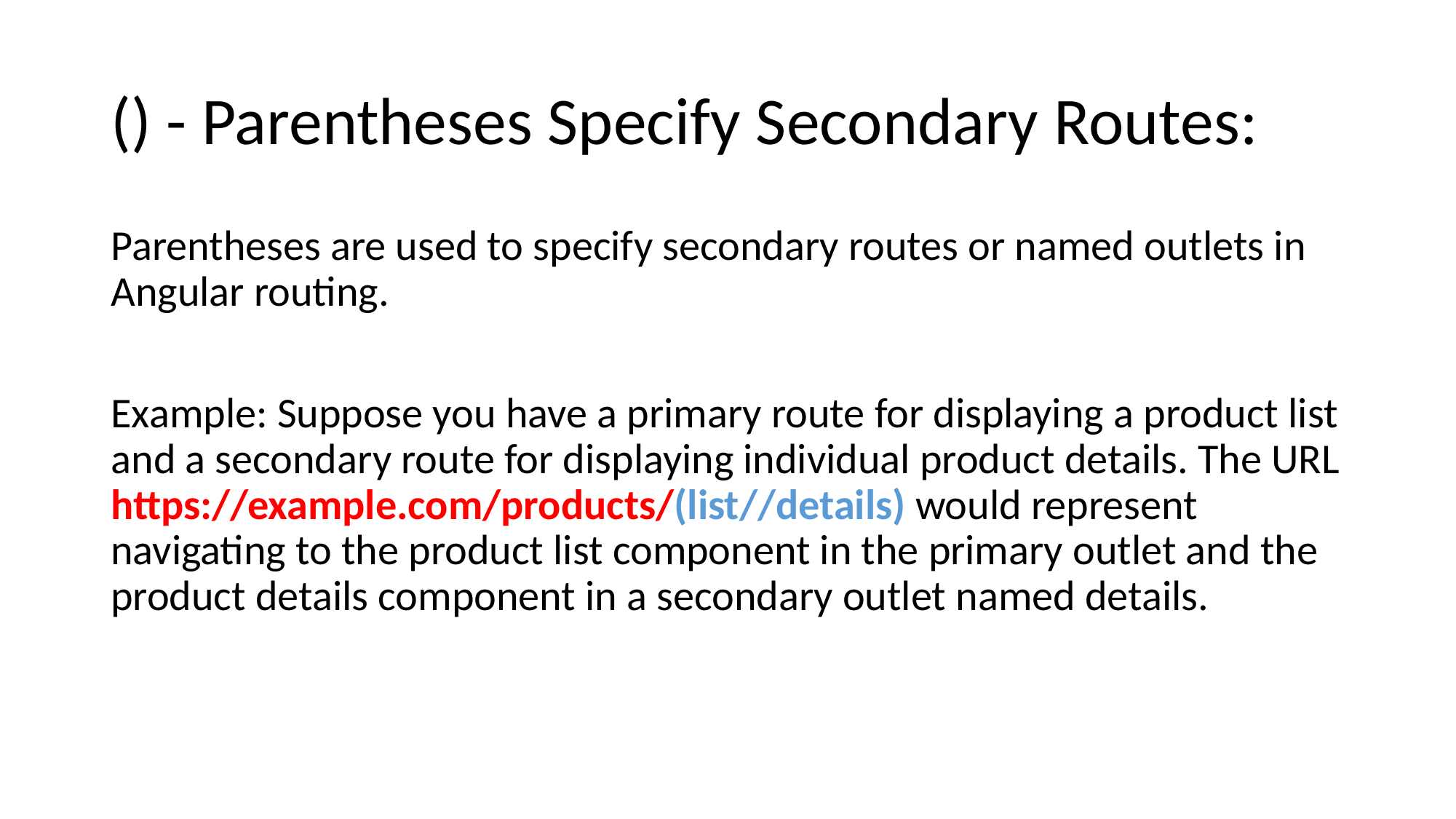

# () - Parentheses Specify Secondary Routes:
Parentheses are used to specify secondary routes or named outlets in Angular routing.

Example: Suppose you have a primary route for displaying a product list and a secondary route for displaying individual product details. The URL https://example.com/products/(list//details) would represent navigating to the product list component in the primary outlet and the product details component in a secondary outlet named details.